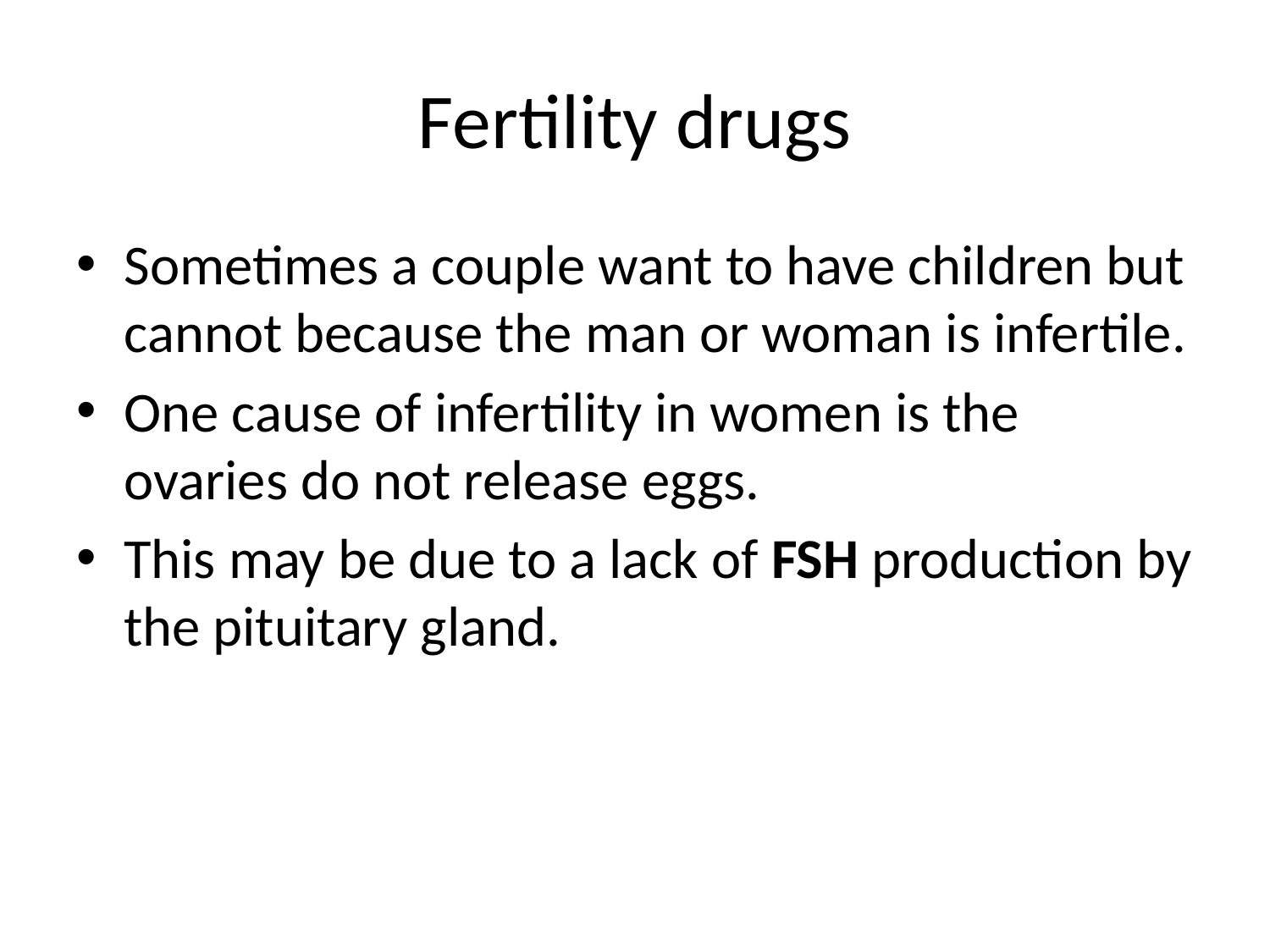

# Fertility drugs
Sometimes a couple want to have children but cannot because the man or woman is infertile.
One cause of infertility in women is the ovaries do not release eggs.
This may be due to a lack of FSH production by the pituitary gland.